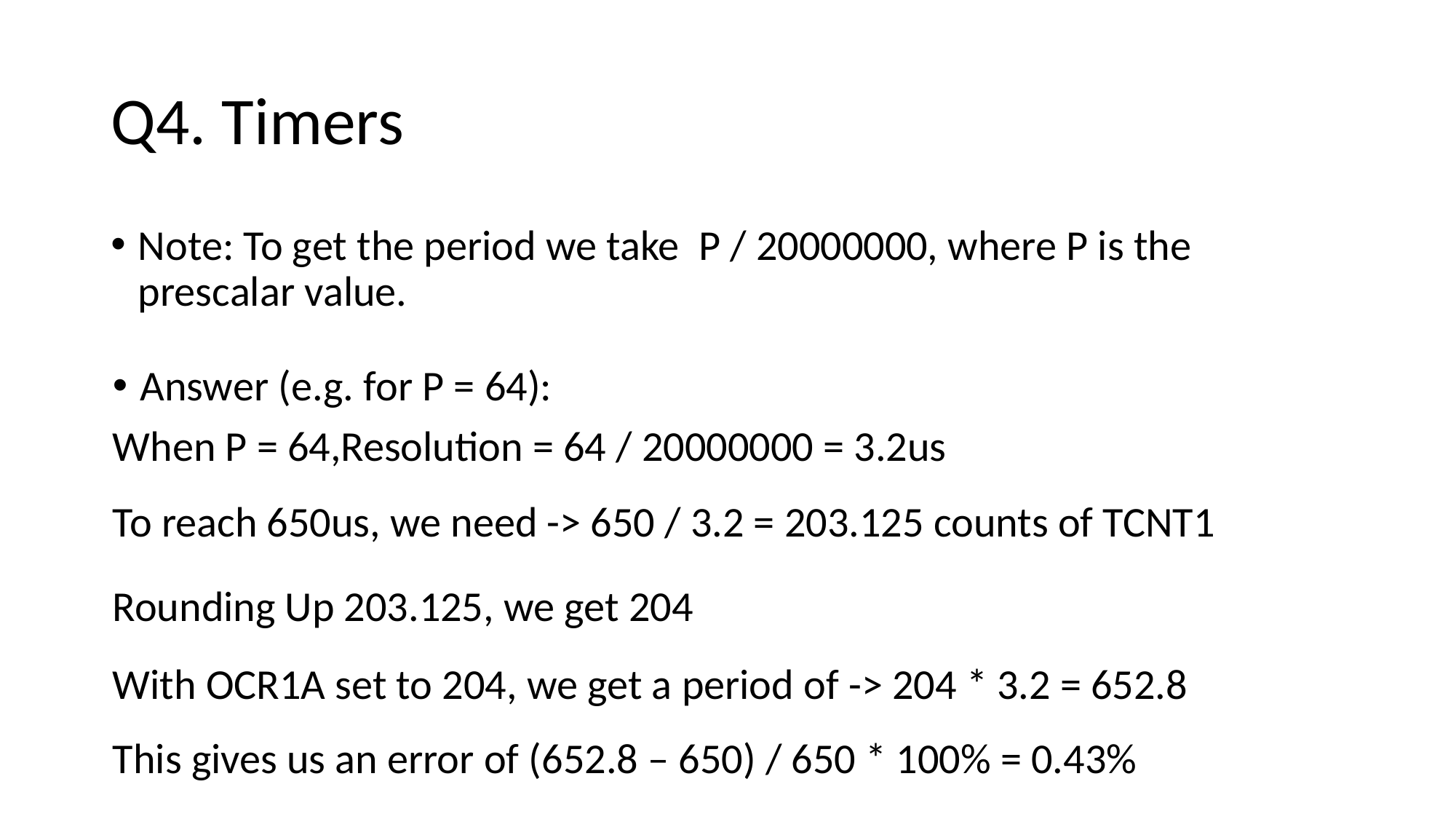

# Q4. Timers
Note: To get the period we take  P / 20000000, where P is the prescalar value.

Answer (e.g. for P = 64):
When P = 64,Resolution = 64 / 20000000 = 3.2us

To reach 650us, we need -> 650 / 3.2 = 203.125 counts of TCNT1

Rounding Up 203.125, we get 204

With OCR1A set to 204, we get a period of -> 204 * 3.2 = 652.8

This gives us an error of (652.8 – 650) / 650 * 100% = 0.43%